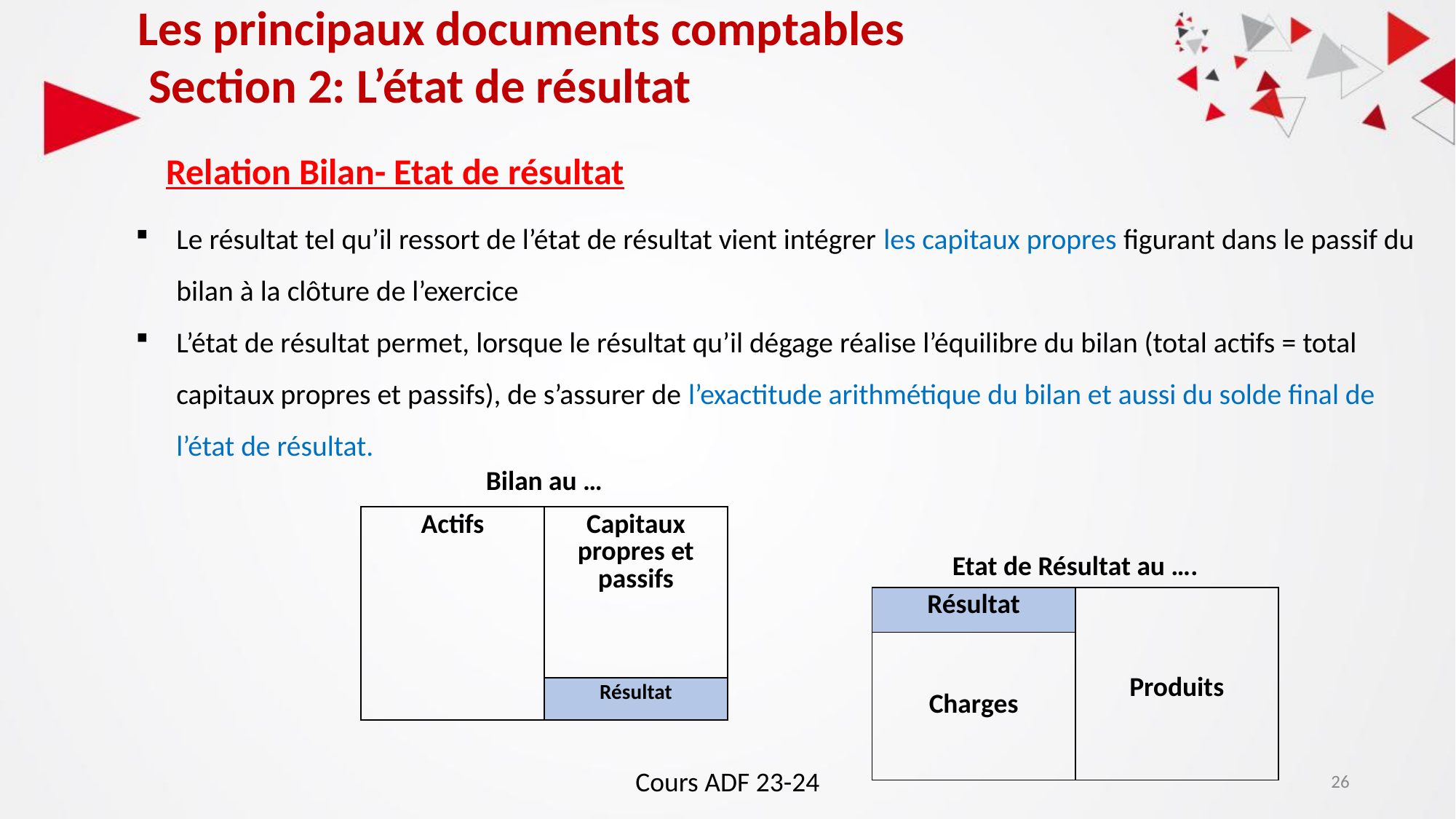

Les principaux documents comptables
 Section 2: L’état de résultat

Relation Bilan- Etat de résultat
Le résultat tel qu’il ressort de l’état de résultat vient intégrer les capitaux propres figurant dans le passif du bilan à la clôture de l’exercice
L’état de résultat permet, lorsque le résultat qu’il dégage réalise l’équilibre du bilan (total actifs = total capitaux propres et passifs), de s’assurer de l’exactitude arithmétique du bilan et aussi du solde final de l’état de résultat.
| Bilan au … |  |
| --- | --- |
| Actifs | Capitaux propres et passifs |
|  | Résultat |
| Etat de Résultat au …. |  |
| --- | --- |
| Résultat | Produits |
| Charges |  |
Cours ADF 23-24
26